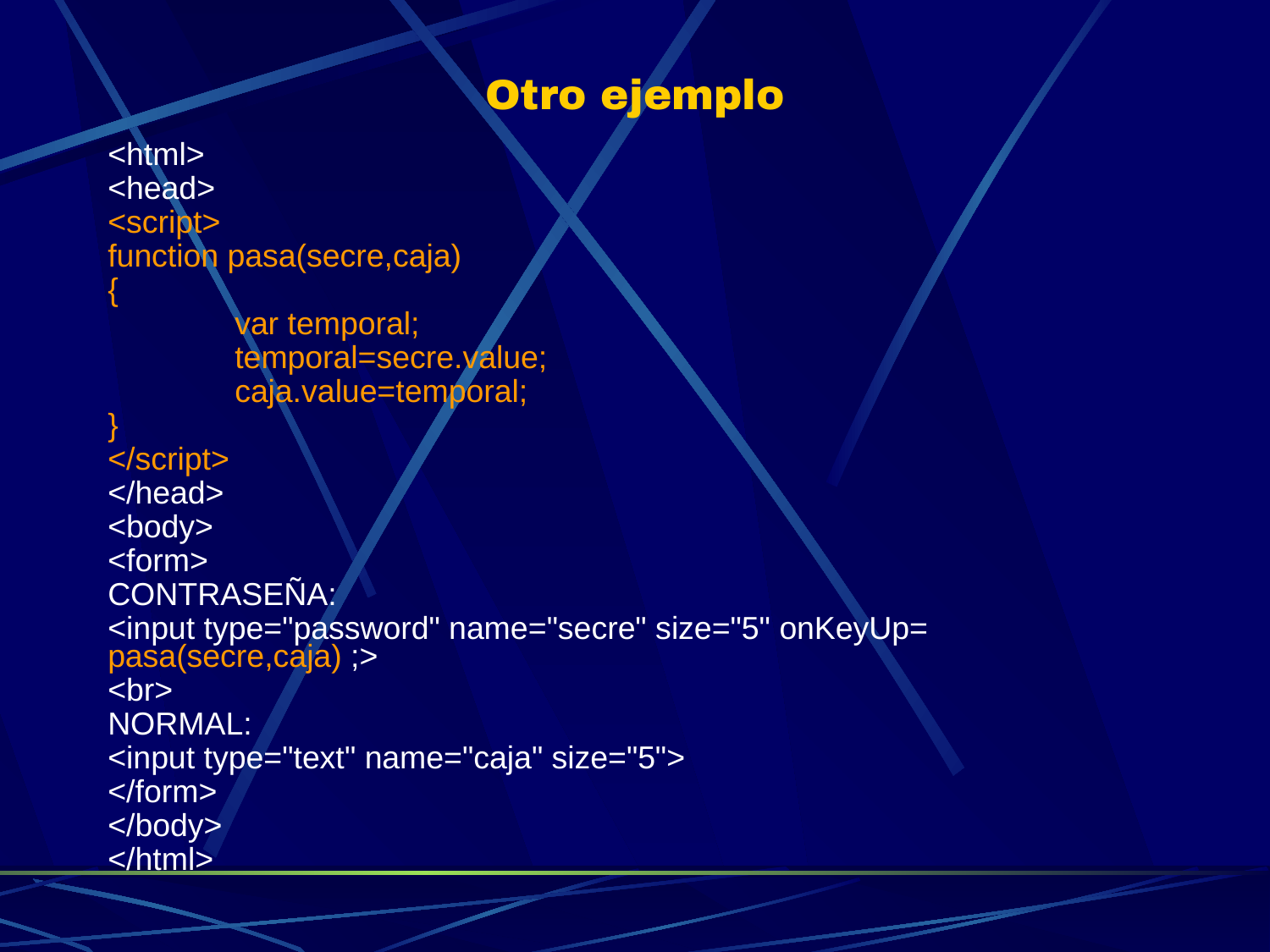

# Otro ejemplo
<html>
<head>
<script>
function pasa(secre,caja)
{
	var temporal;
	temporal=secre.value;
	caja.value=temporal;
}
</script>
</head>
<body>
<form>
CONTRASEÑA:
<input type="password" name="secre" size="5" onKeyUp= pasa(secre,caja) ;>
<br>
NORMAL:
<input type="text" name="caja" size="5">
</form>
</body>
</html>